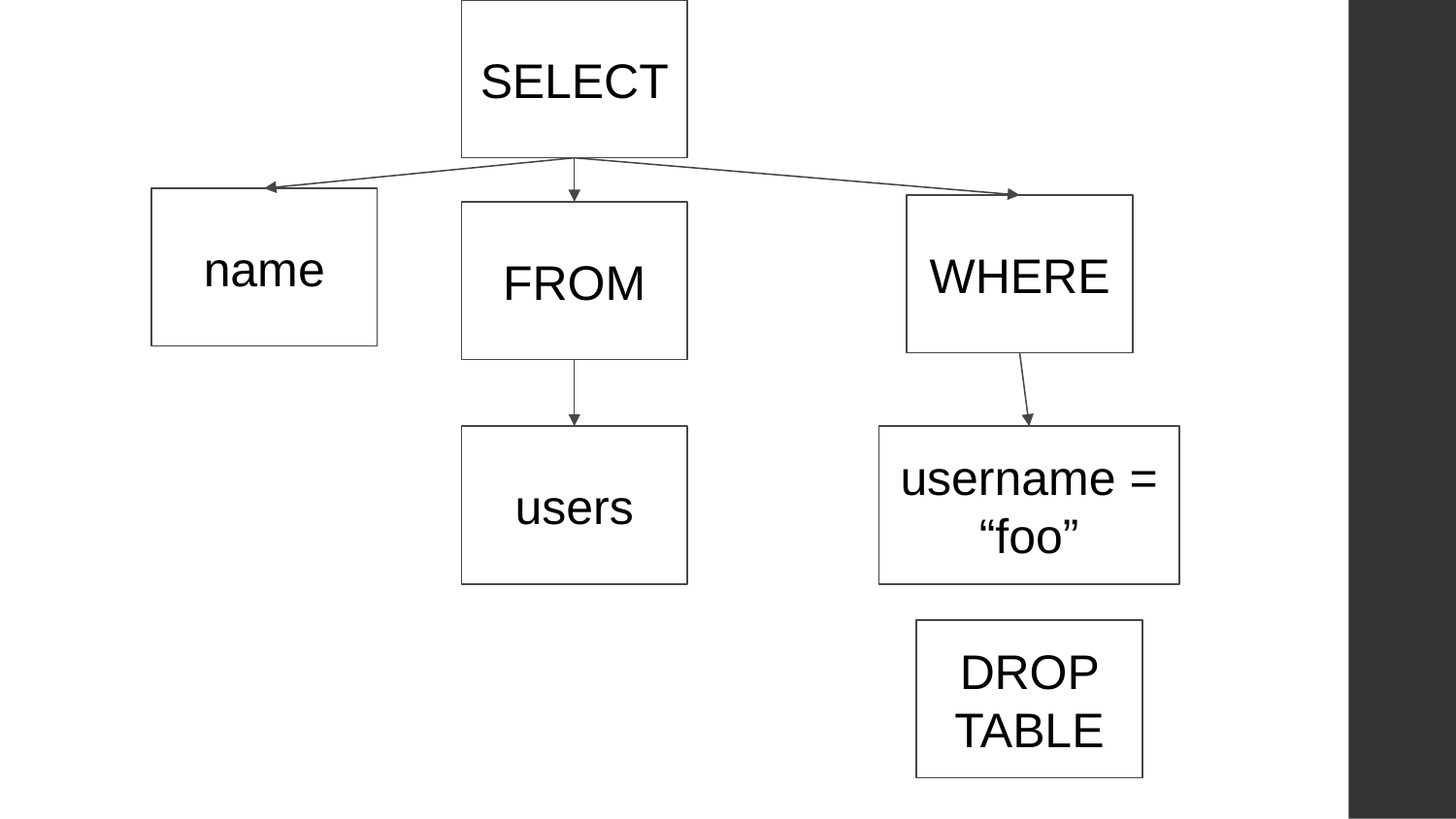

SELECT
name
WHERE
FROM
users
username = “foo”
DROP TABLE